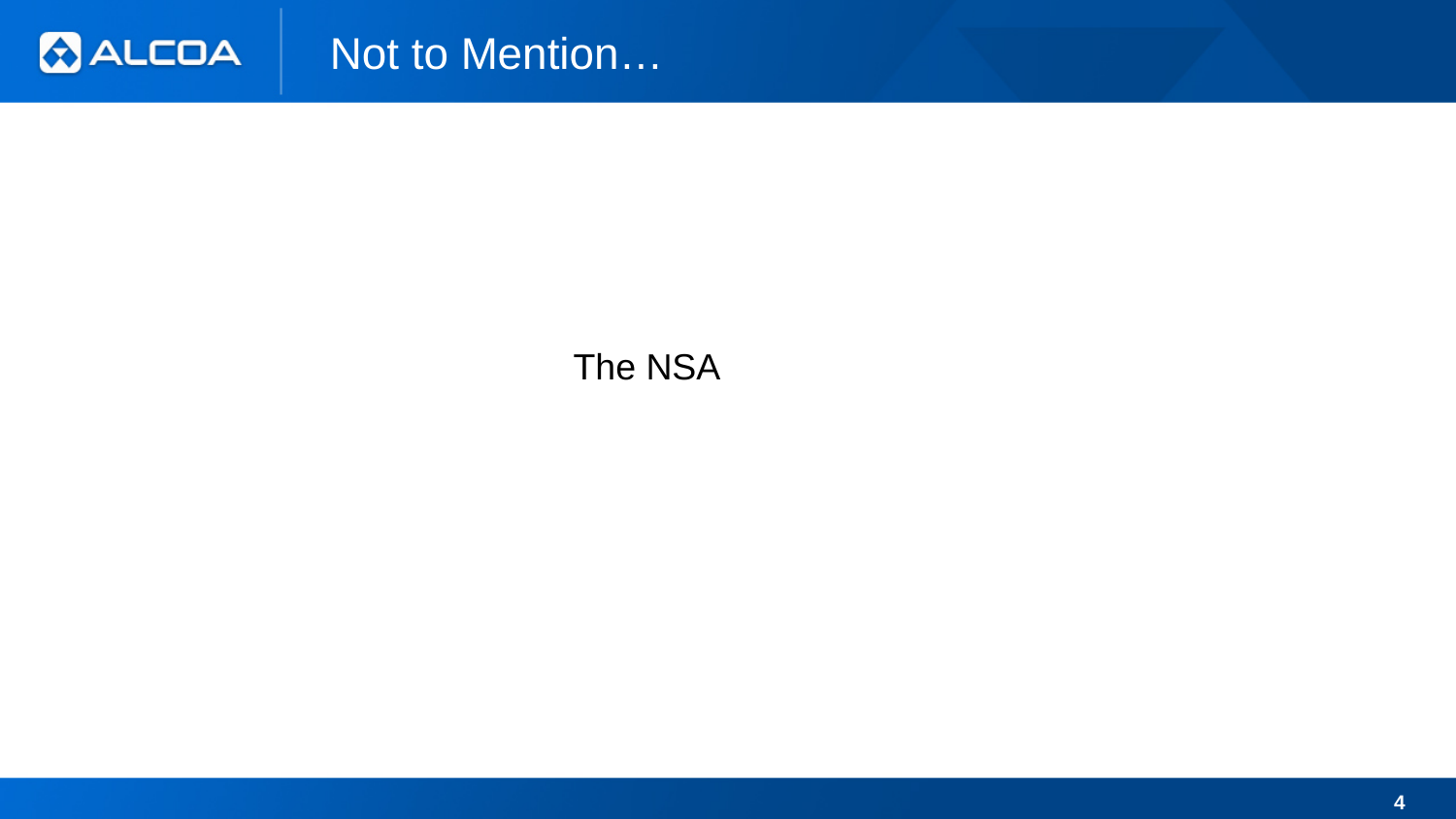

# Not to Mention…
The NSA
4